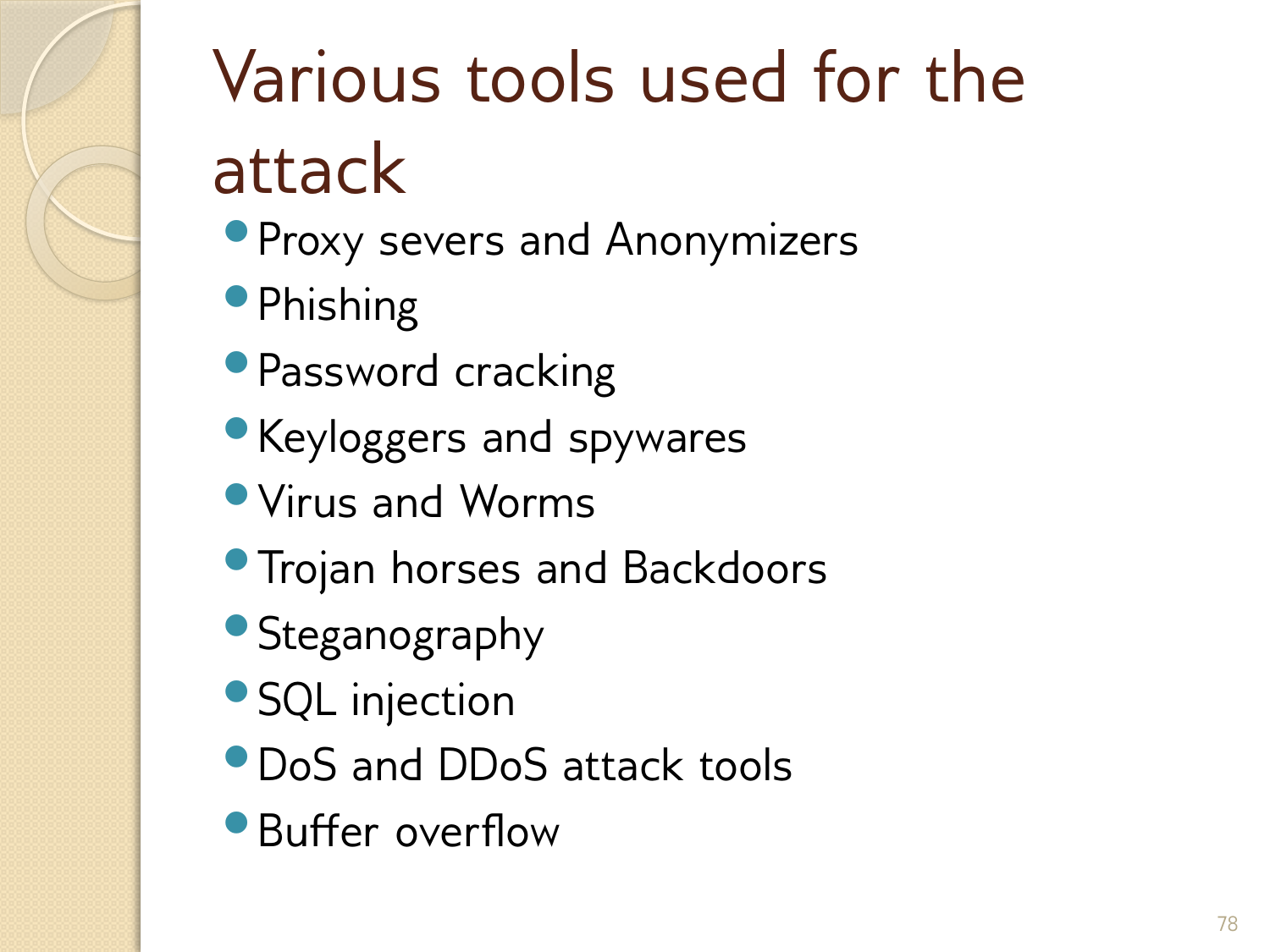

# Various tools used for the attack
Proxy severs and Anonymizers
Phishing
Password cracking
Keyloggers and spywares
Virus and Worms
Trojan horses and Backdoors
Steganography
SQL injection
DoS and DDoS attack tools
Buffer overflow
78